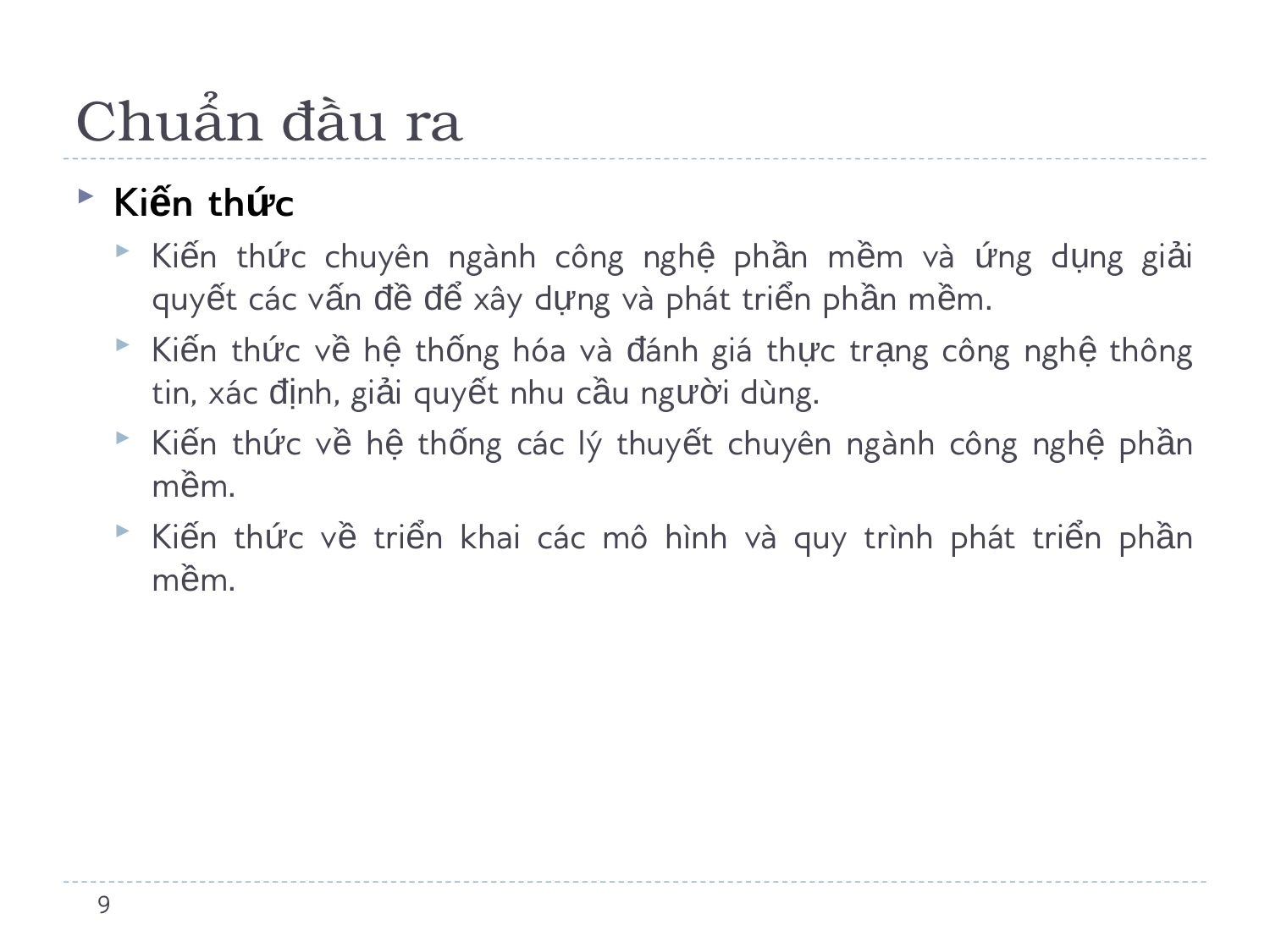

# Chuẩn đầu ra
Kiến thức
Kiến thức chuyên ngành công nghệ phần mềm và ứng dụng giải quyết các vấn đề để xây dựng và phát triển phần mềm.
Kiến thức về hệ thống hóa và đánh giá thực trạng công nghệ thông tin, xác định, giải quyết nhu cầu người dùng.
Kiến thức về hệ thống các lý thuyết chuyên ngành công nghệ phần mềm.
Kiến thức về triển khai các mô hình và quy trình phát triển phần mềm.

9